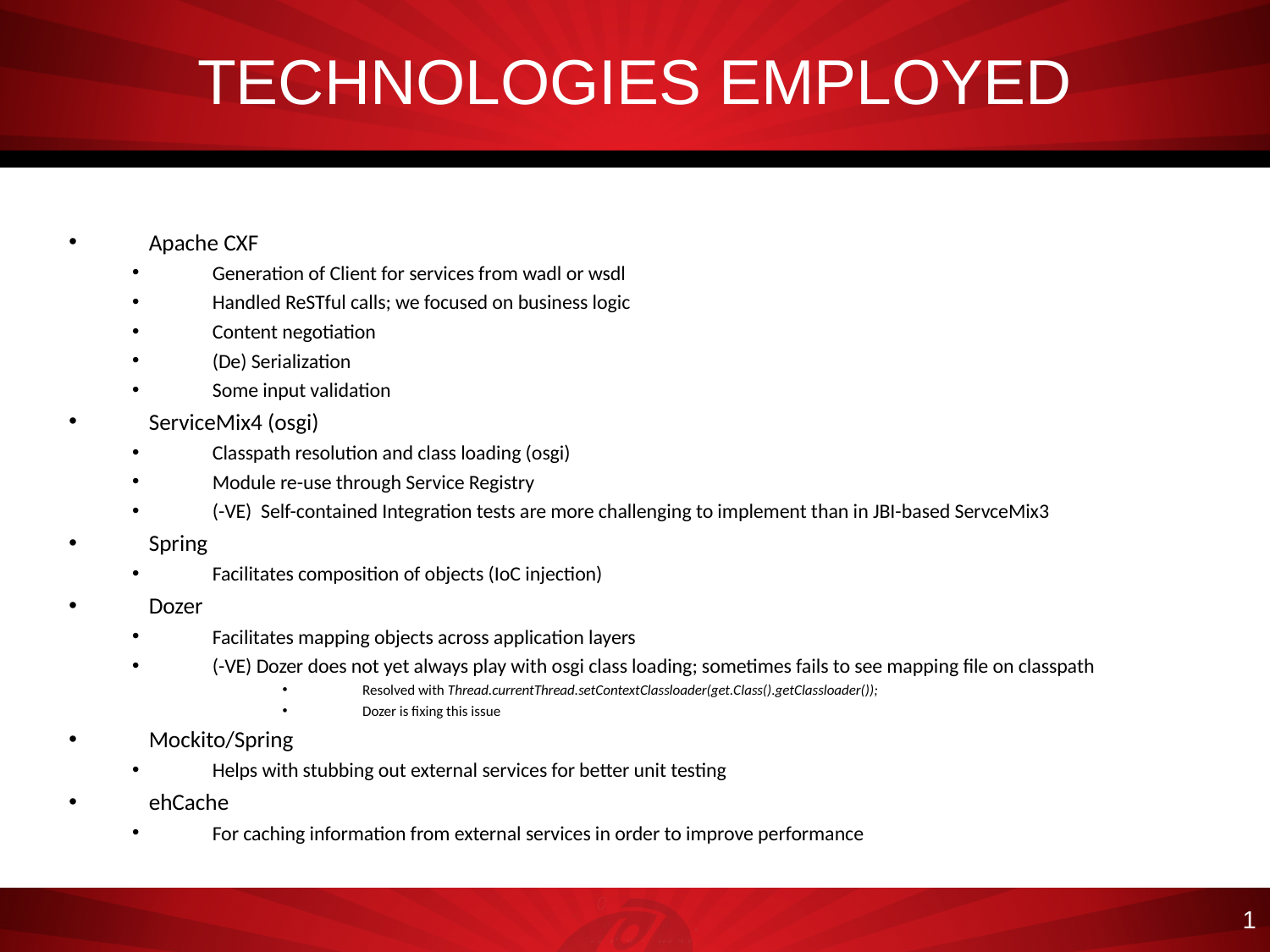

# TECHNOLOGIES EMPLOYED
Apache CXF
Generation of Client for services from wadl or wsdl
Handled ReSTful calls; we focused on business logic
Content negotiation
(De) Serialization
Some input validation
ServiceMix4 (osgi)
Classpath resolution and class loading (osgi)
Module re-use through Service Registry
(-VE)  Self-contained Integration tests are more challenging to implement than in JBI-based ServceMix3
Spring
Facilitates composition of objects (IoC injection)
Dozer
Facilitates mapping objects across application layers
(-VE) Dozer does not yet always play with osgi class loading; sometimes fails to see mapping file on classpath
Resolved with Thread.currentThread.setContextClassloader(get.Class().getClassloader());
Dozer is fixing this issue
Mockito/Spring
Helps with stubbing out external services for better unit testing
ehCache
For caching information from external services in order to improve performance

1